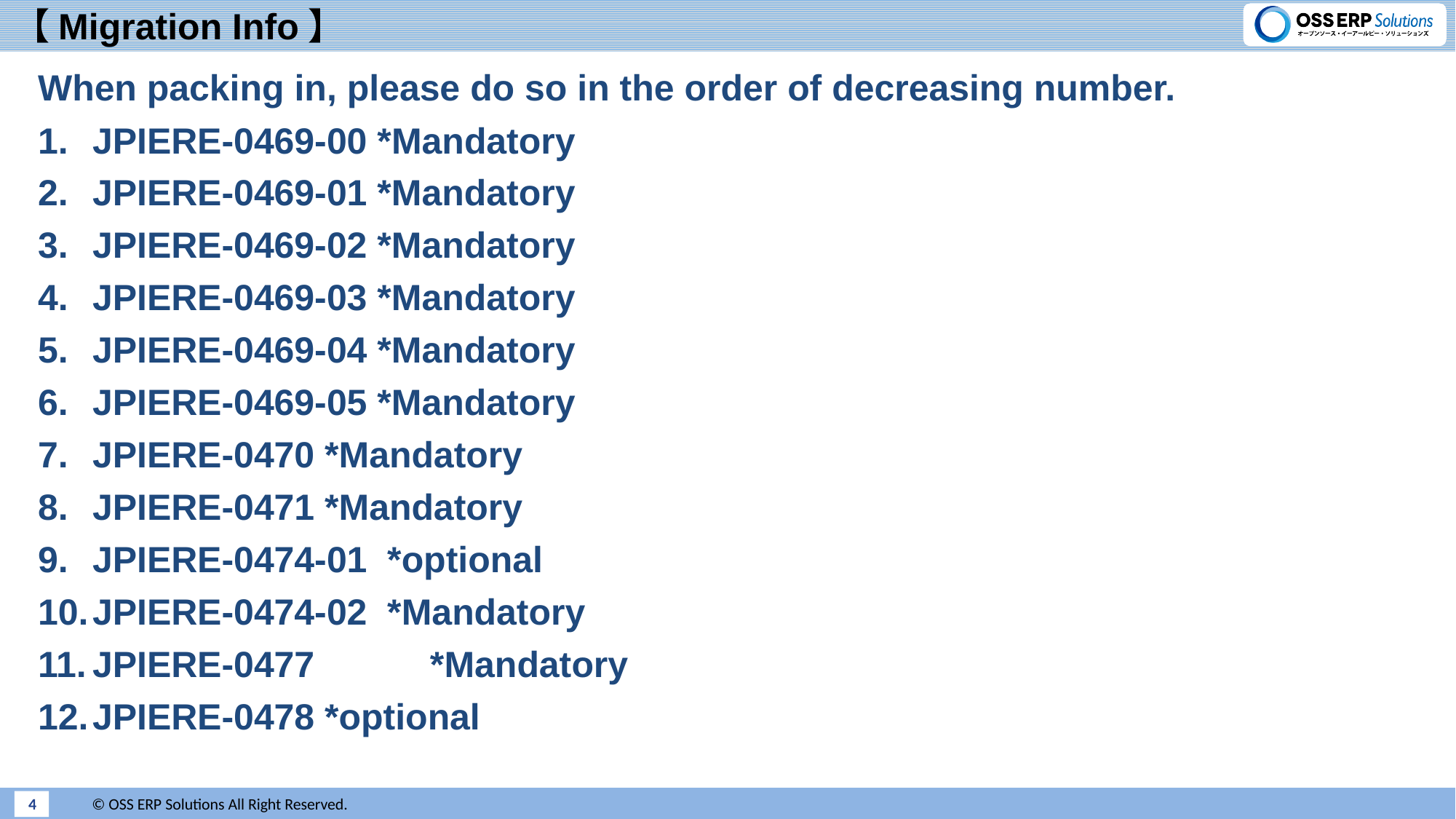

# 【Migration Info】
When packing in, please do so in the order of decreasing number.
JPIERE-0469-00 *Mandatory
JPIERE-0469-01 *Mandatory
JPIERE-0469-02 *Mandatory
JPIERE-0469-03 *Mandatory
JPIERE-0469-04 *Mandatory
JPIERE-0469-05 *Mandatory
JPIERE-0470 *Mandatory
JPIERE-0471 *Mandatory
JPIERE-0474-01  *optional
JPIERE-0474-02  *Mandatory
JPIERE-0477	 *Mandatory
JPIERE-0478 *optional